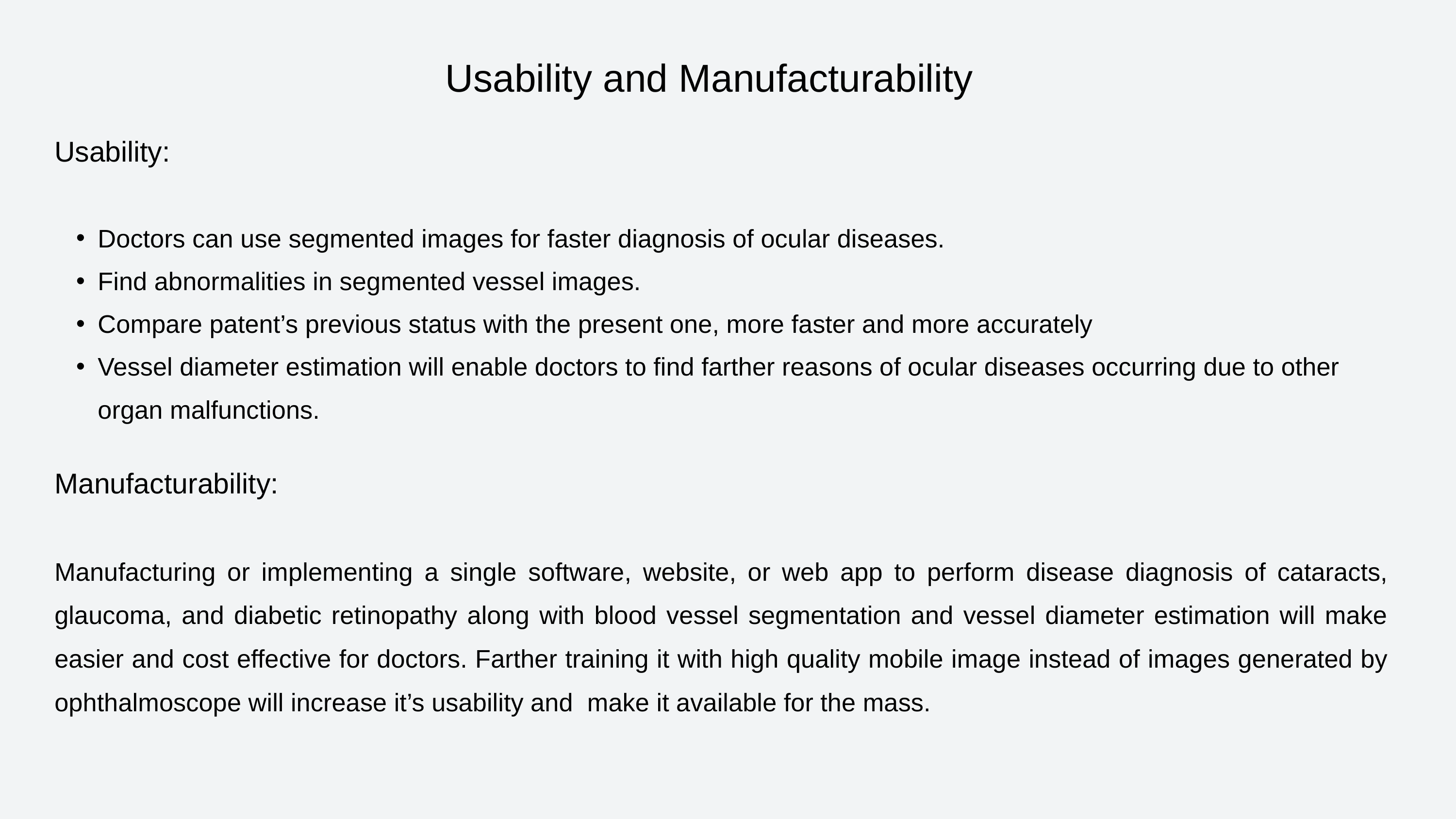

Usability and Manufacturability
Usability:

Doctors can use segmented images for faster diagnosis of ocular diseases.
Find abnormalities in segmented vessel images.
Compare patent’s previous status with the present one, more faster and more accurately
Vessel diameter estimation will enable doctors to find farther reasons of ocular diseases occurring due to other organ malfunctions.

Manufacturability:

Manufacturing or implementing a single software, website, or web app to perform disease diagnosis of cataracts, glaucoma, and diabetic retinopathy along with blood vessel segmentation and vessel diameter estimation will make easier and cost effective for doctors. Farther training it with high quality mobile image instead of images generated by ophthalmoscope will increase it’s usability and  make it available for the mass.